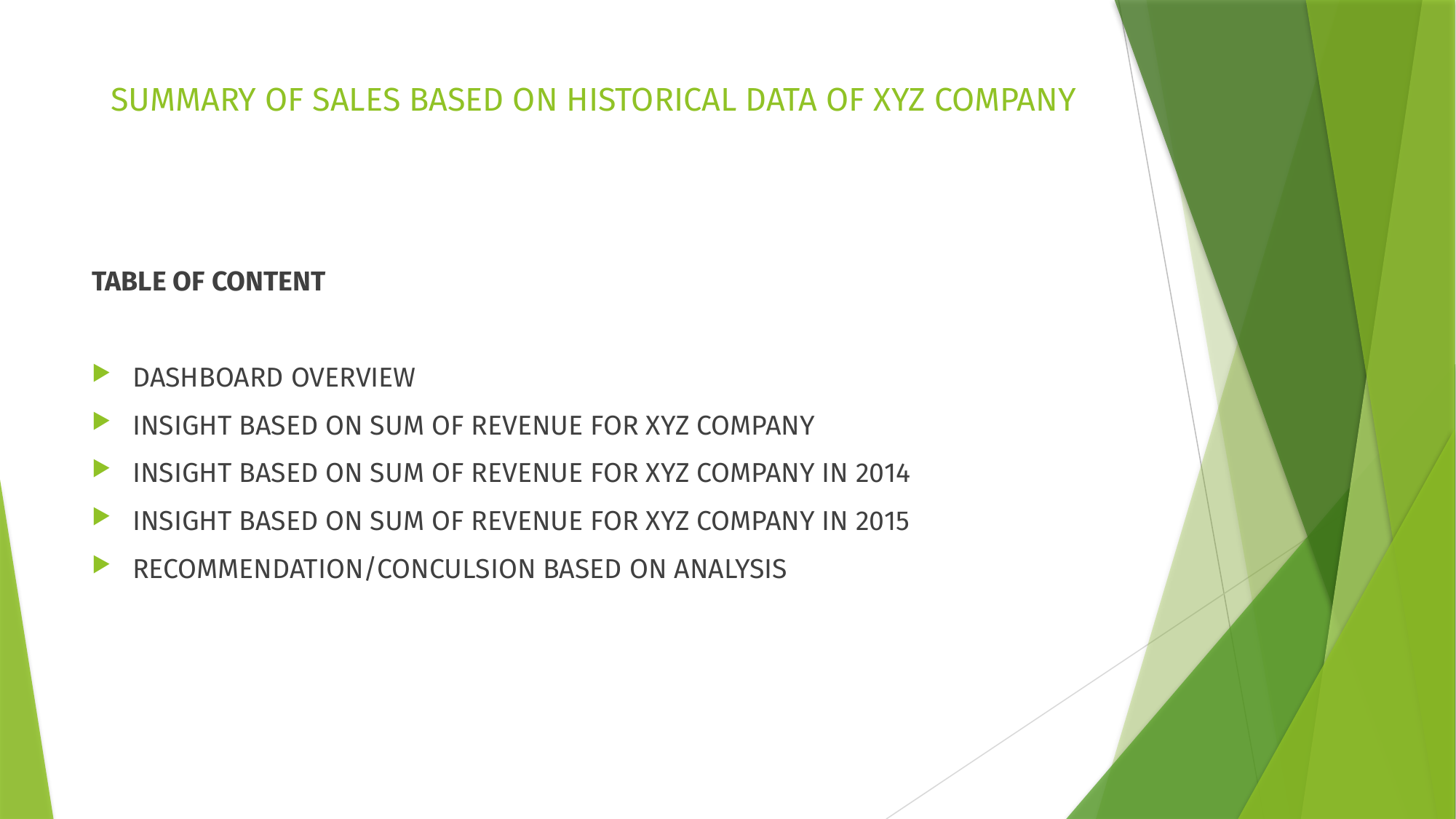

# SUMMARY OF SALES BASED ON HISTORICAL DATA OF XYZ COMPANY
TABLE OF CONTENT

DASHBOARD OVERVIEW
INSIGHT BASED ON SUM OF REVENUE FOR XYZ COMPANY
INSIGHT BASED ON SUM OF REVENUE FOR XYZ COMPANY IN 2014
INSIGHT BASED ON SUM OF REVENUE FOR XYZ COMPANY IN 2015
RECOMMENDATION/CONCULSION BASED ON ANALYSIS